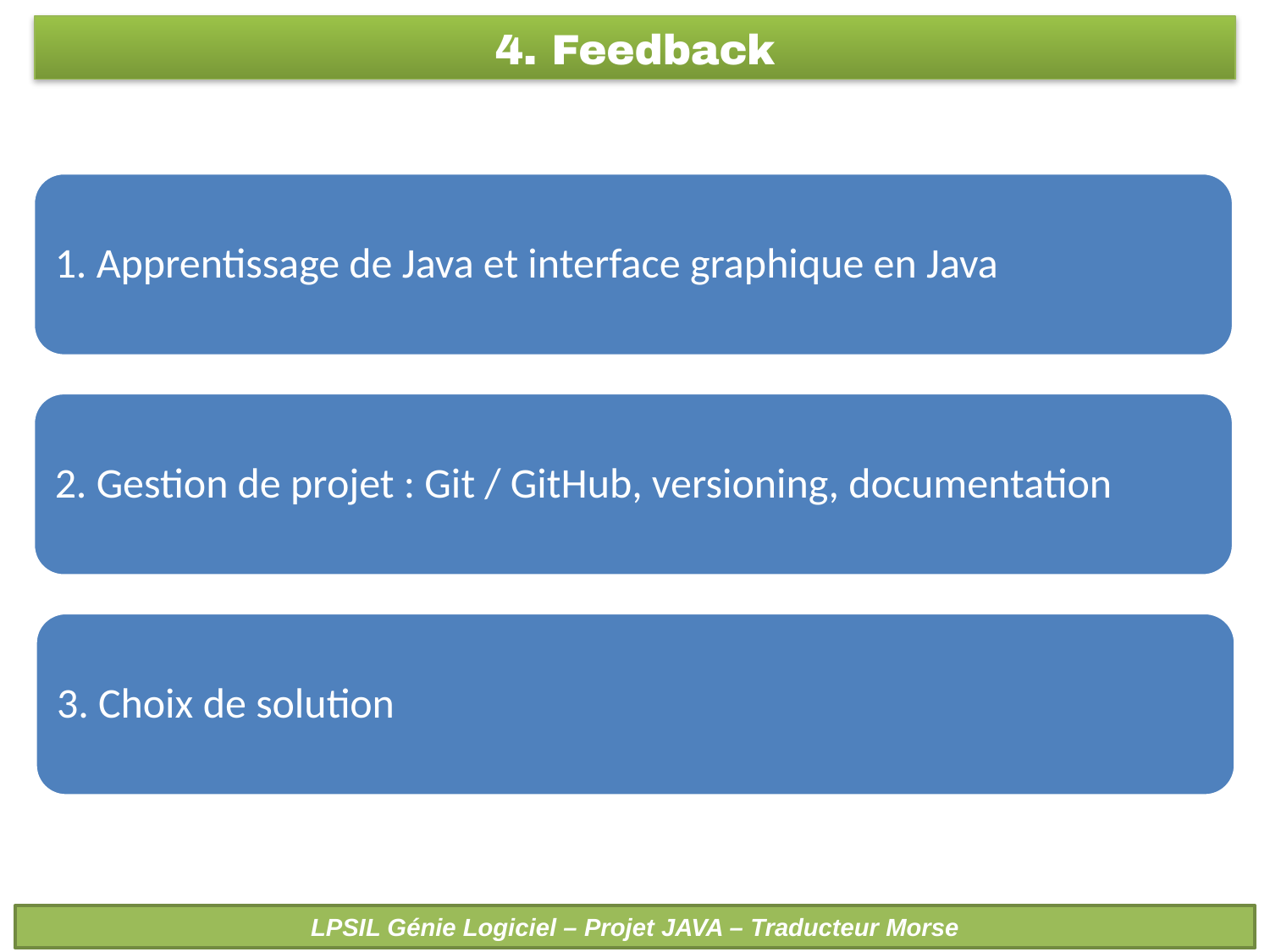

4. Feedback
1. Apprentissage de Java et interface graphique en Java
2. Gestion de projet : Git / GitHub, versioning, documentation
3. Choix de solution